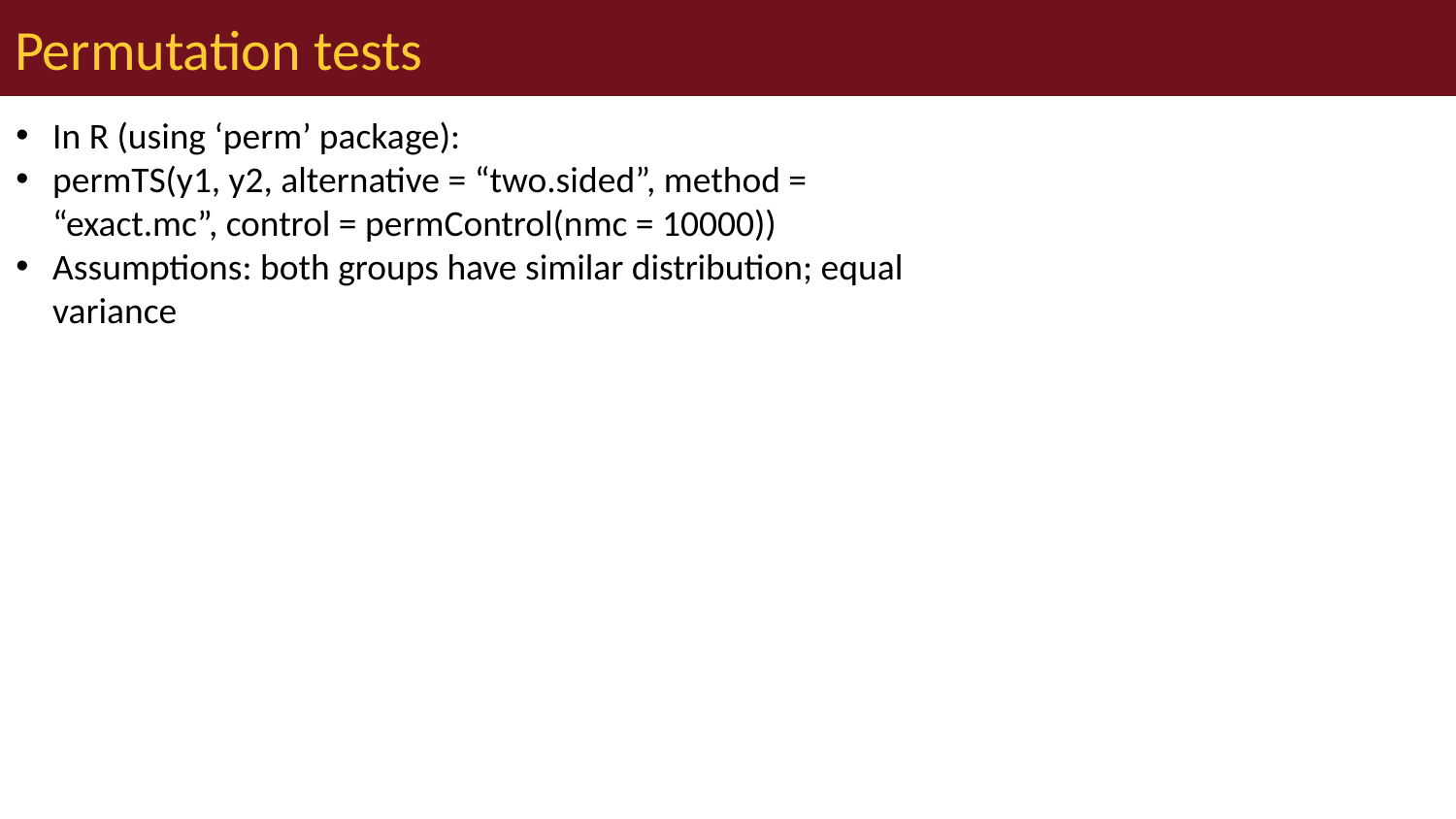

# Permutation tests
In R (using ‘perm’ package):
permTS(y1, y2, alternative = “two.sided”, method = “exact.mc”, control = permControl(nmc = 10000))
Assumptions: both groups have similar distribution; equal variance